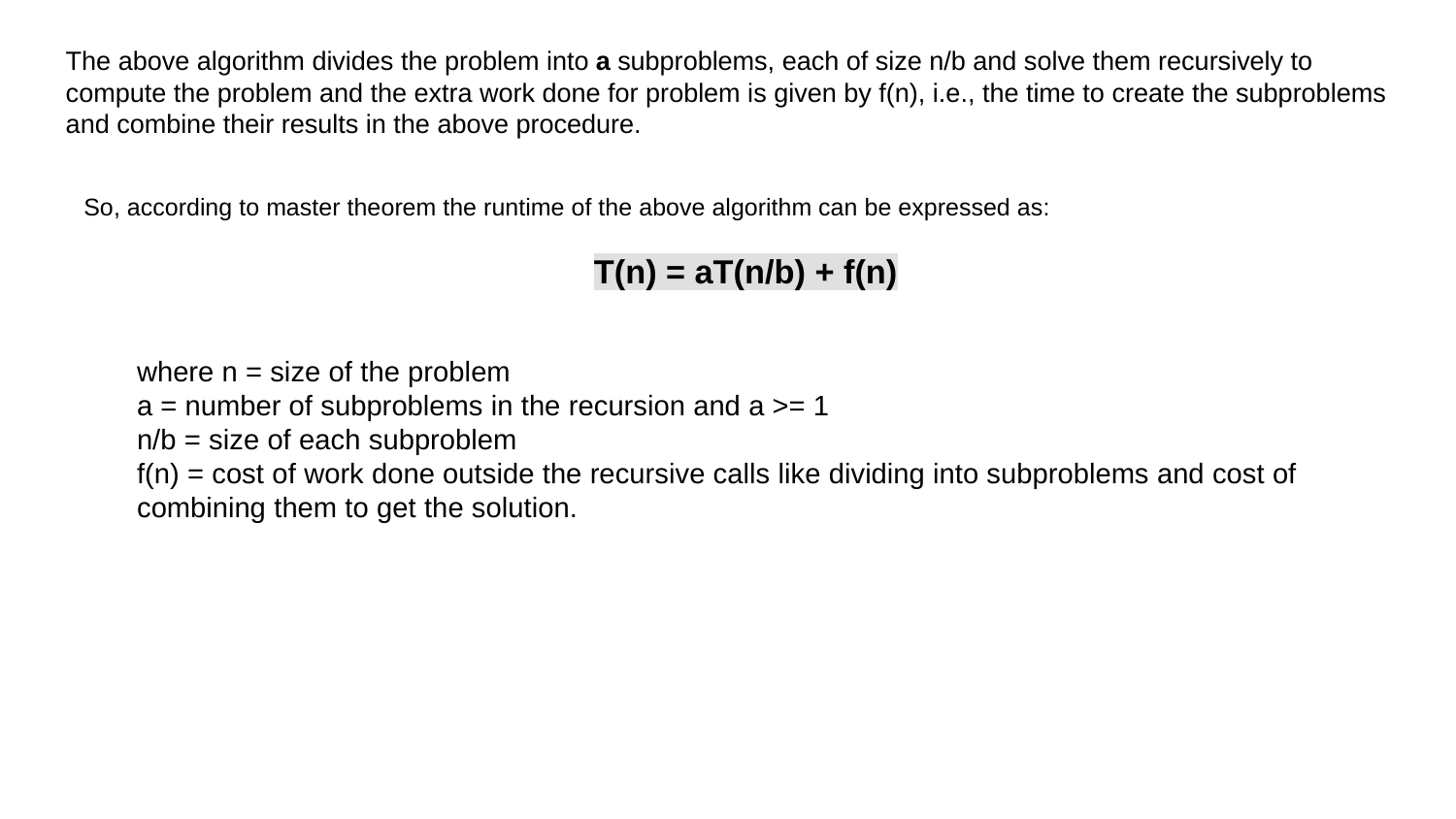

The above algorithm divides the problem into a subproblems, each of size n/b and solve them recursively to compute the problem and the extra work done for problem is given by f(n), i.e., the time to create the subproblems and combine their results in the above procedure.
So, according to master theorem the runtime of the above algorithm can be expressed as:

           T(n) = aT(n/b) + f(n)

where n = size of the problem
a = number of subproblems in the recursion and a >= 1
n/b = size of each subproblem
f(n) = cost of work done outside the recursive calls like dividing into subproblems and cost of combining them to get the solution.